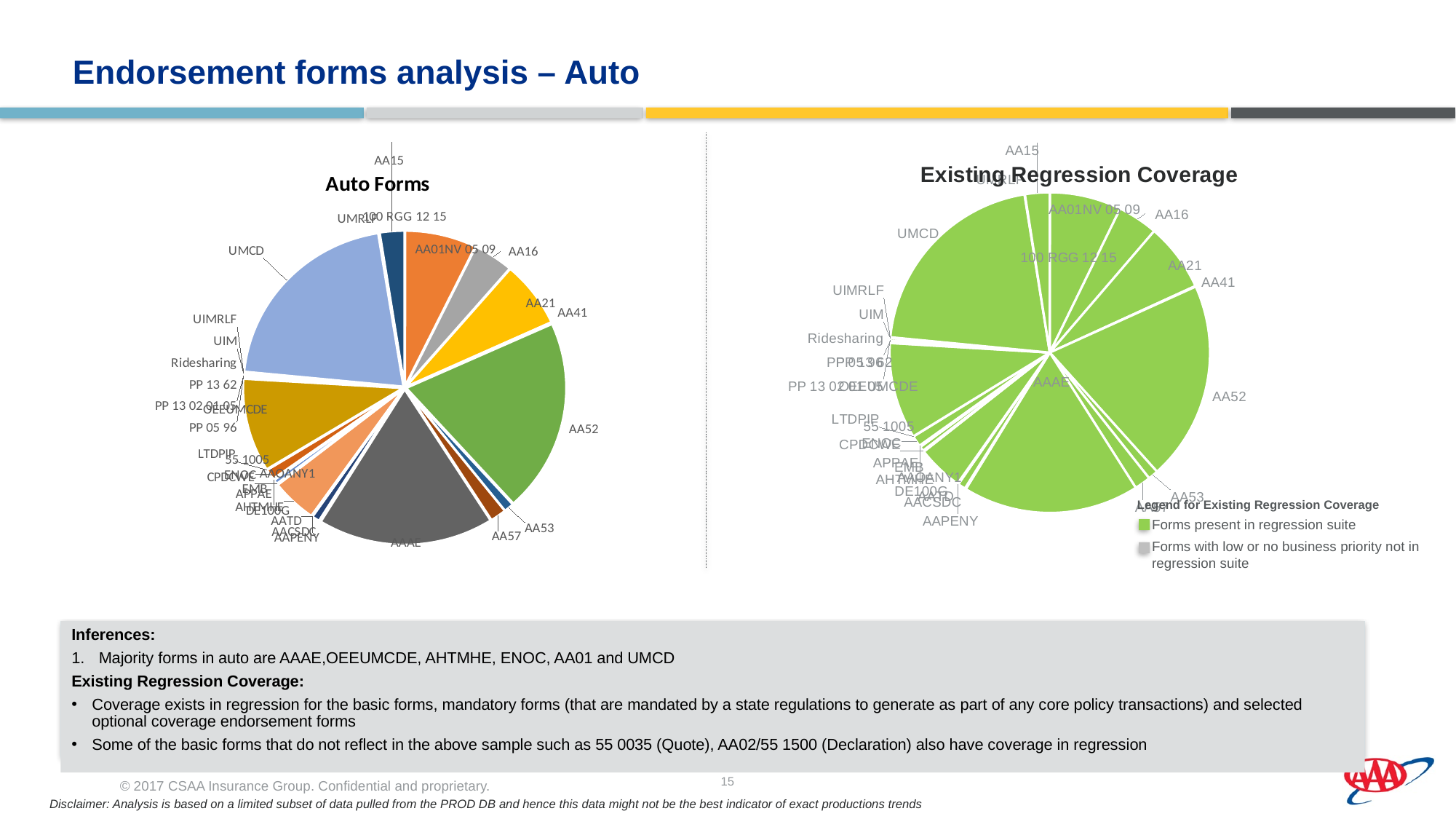

Endorsement forms analysis – Auto

[unsupported chart]

[unsupported chart]

Legend for Existing Regression Coverage
Forms present in regression suite

Forms with low or no business priority not in regression suite

Inferences:
Majority forms in auto are AAAE,OEEUMCDE, AHTMHE, ENOC, AA01 and UMCD
Existing Regression Coverage:
Coverage exists in regression for the basic forms, mandatory forms (that are mandated by a state regulations to generate as part of any core policy transactions) and selected optional coverage endorsement forms
Some of the basic forms that do not reflect in the above sample such as 55 0035 (Quote), AA02/55 1500 (Declaration) also have coverage in regression
Disclaimer: Analysis is based on a limited subset of data pulled from the PROD DB and hence this data might not be the best indicator of exact productions trends